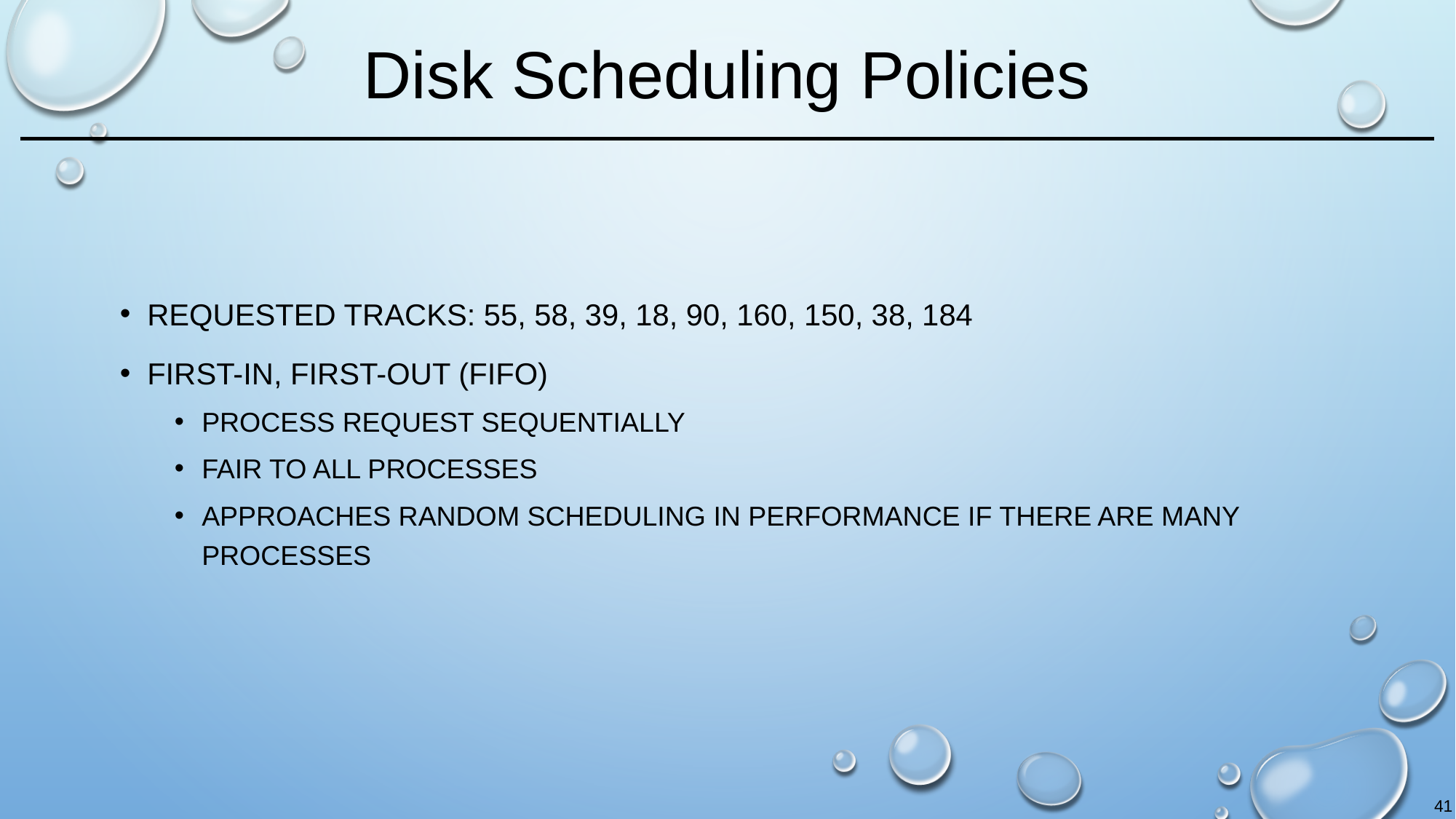

# Disk Scheduling Policies
Requested tracks: 55, 58, 39, 18, 90, 160, 150, 38, 184
First-in, first-out (FIFO)
Process request sequentially
Fair to all processes
Approaches random scheduling in performance if there are many processes

41